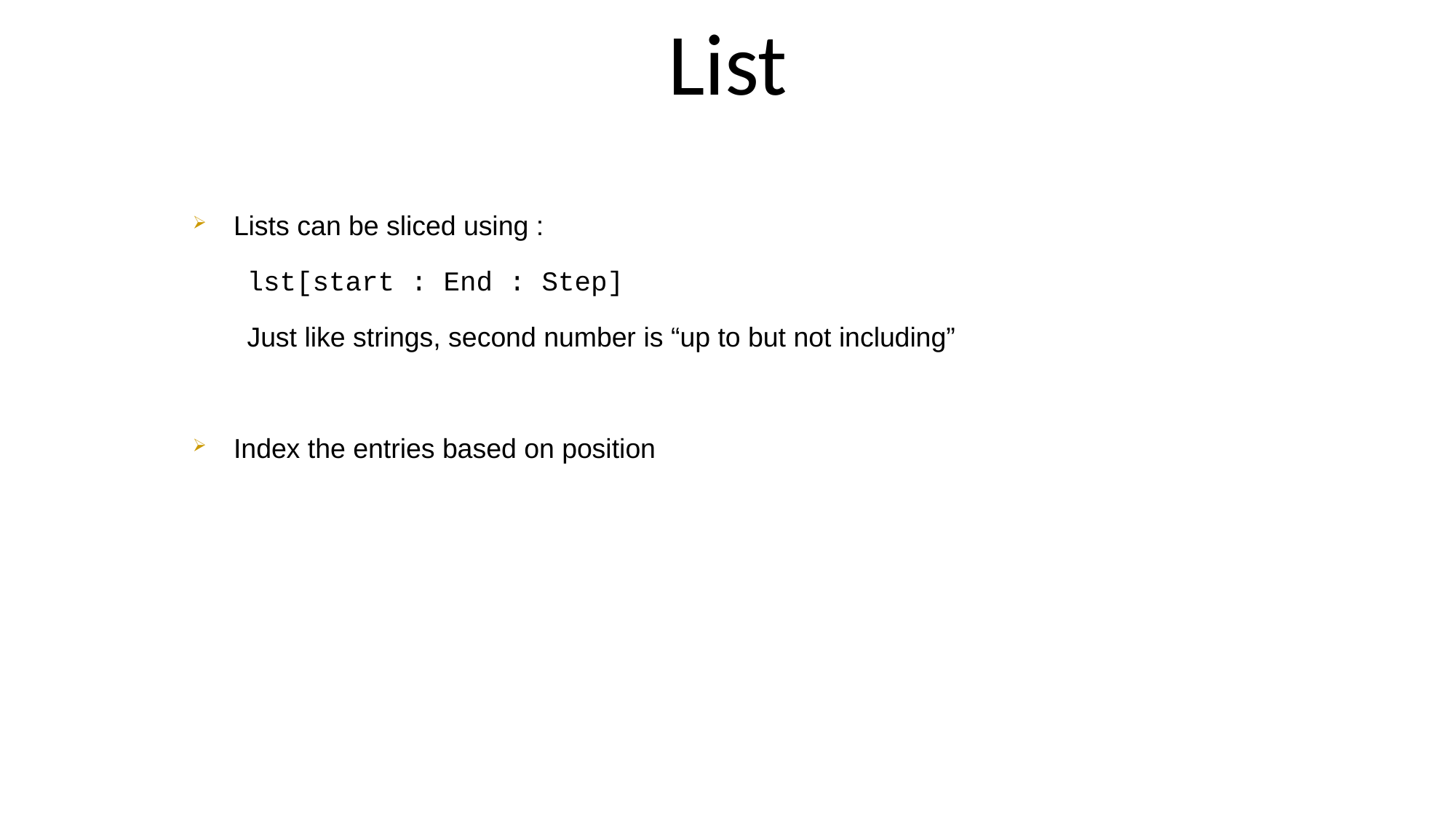

List

Lists can be sliced using :
lst[start : End : Step]
Just like strings, second number is “up to but not including”

Index the entries based on position